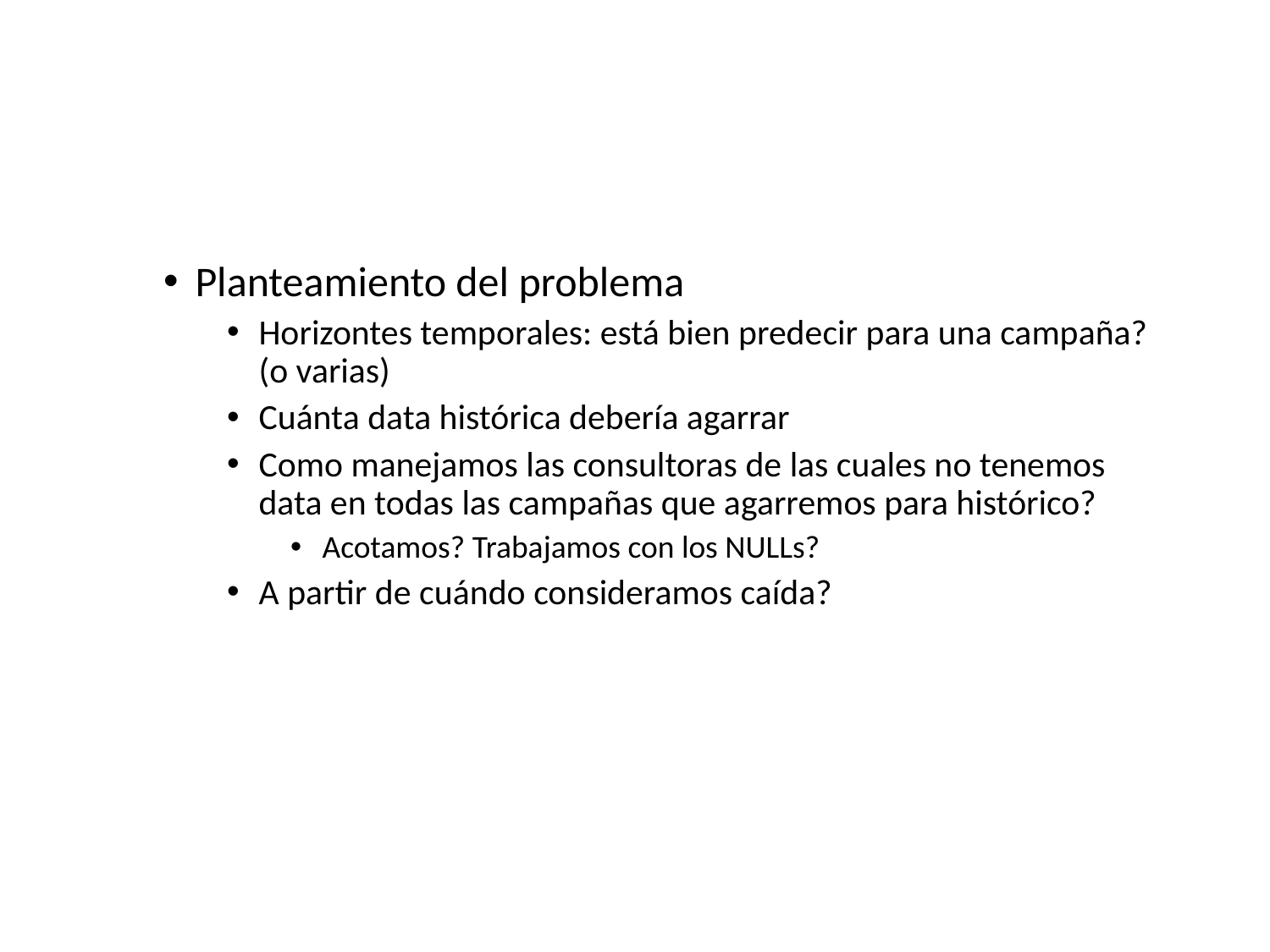

#
Planteamiento del problema
Horizontes temporales: está bien predecir para una campaña? (o varias)
Cuánta data histórica debería agarrar
Como manejamos las consultoras de las cuales no tenemos data en todas las campañas que agarremos para histórico?
Acotamos? Trabajamos con los NULLs?
A partir de cuándo consideramos caída?